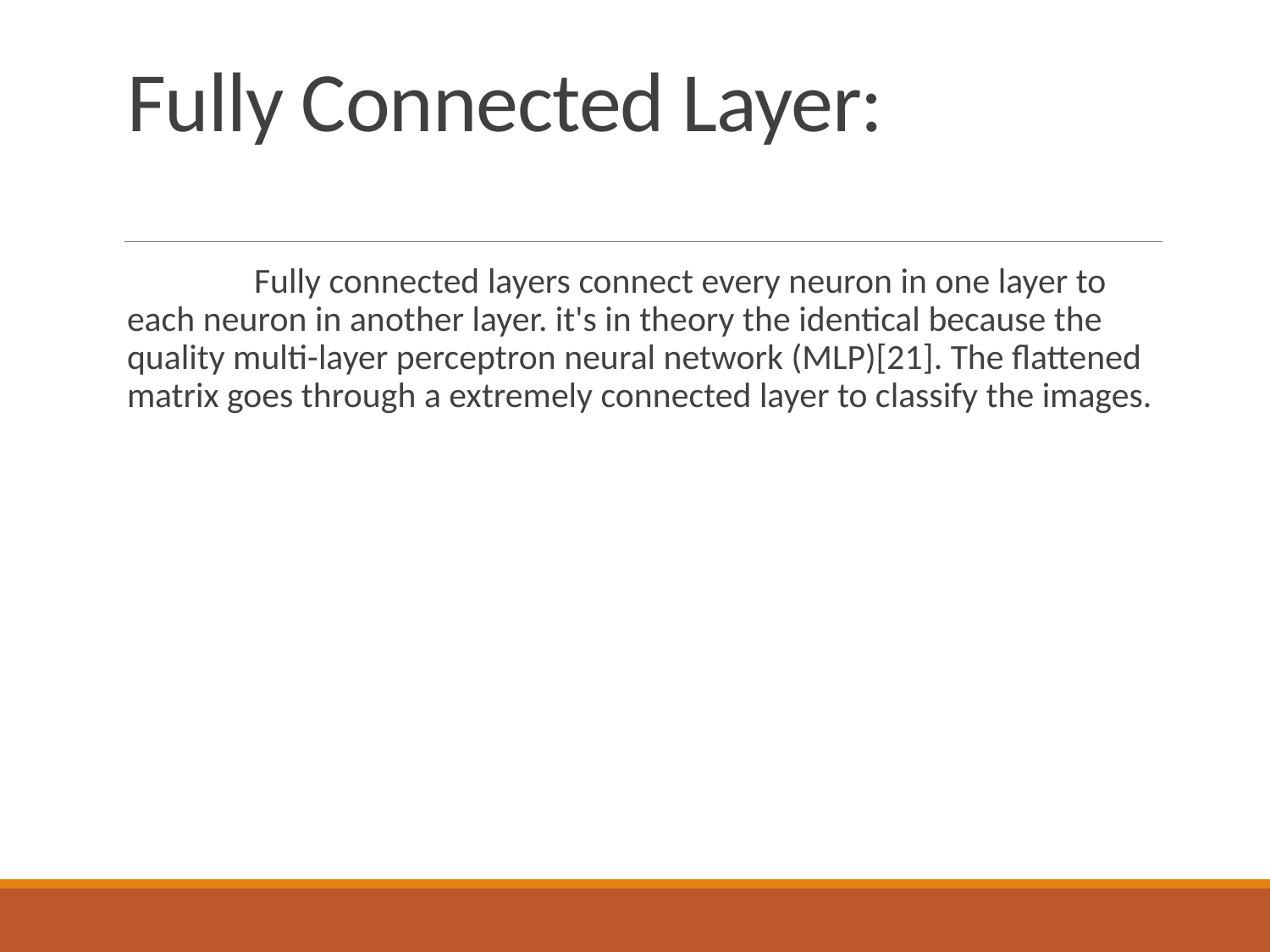

# Fully Connected Layer:

	Fully connected layers connect every neuron in one layer to each neuron in another layer. it's in theory the identical because the quality multi-layer perceptron neural network (MLP)[21]. The flattened matrix goes through a extremely connected layer to classify the images.